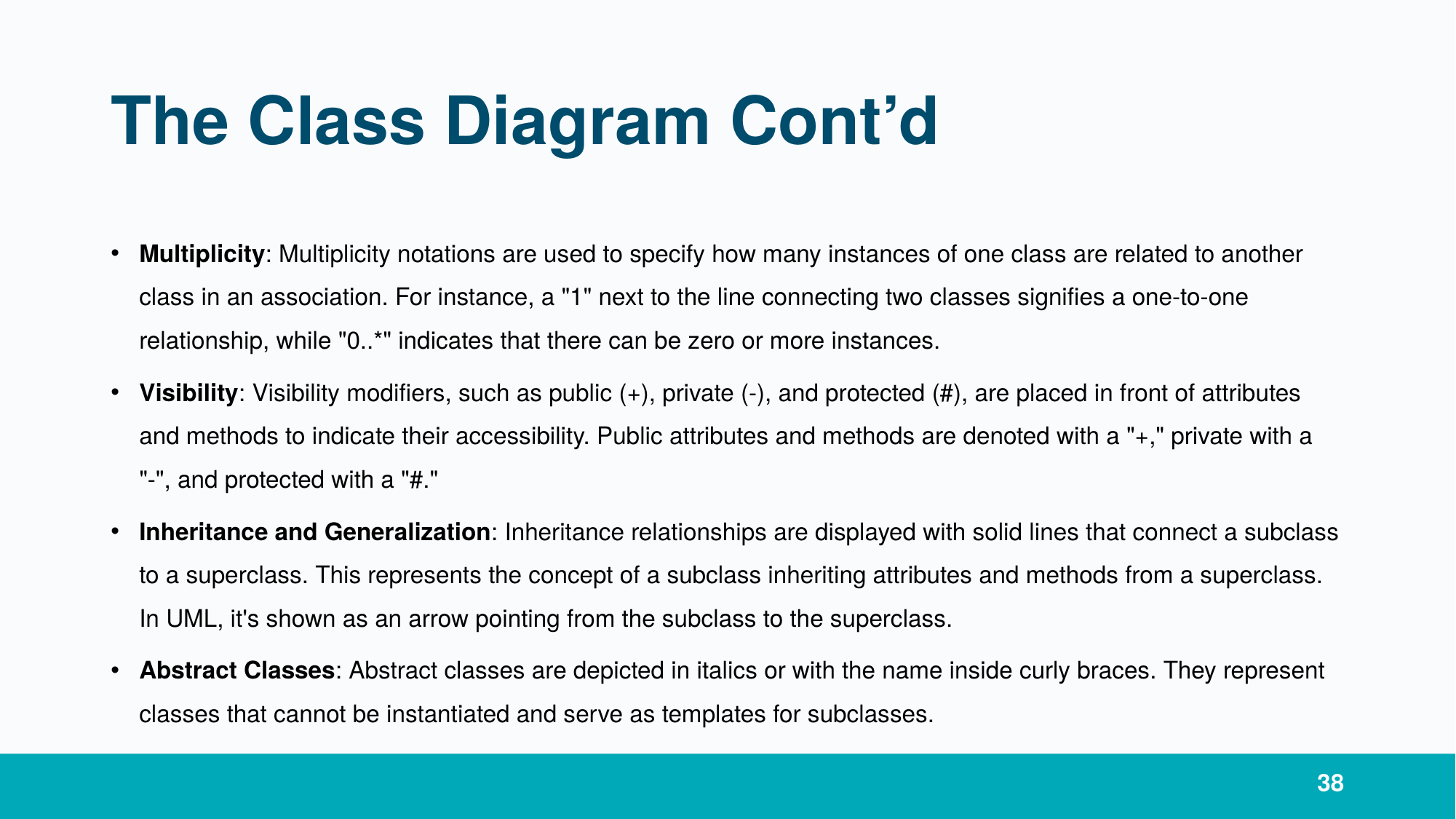

# The Class Diagram Cont’d
Multiplicity: Multiplicity notations are used to specify how many instances of one class are related to another class in an association. For instance, a "1" next to the line connecting two classes signifies a one-to-one relationship, while "0..*" indicates that there can be zero or more instances.
Visibility: Visibility modifiers, such as public (+), private (-), and protected (#), are placed in front of attributes and methods to indicate their accessibility. Public attributes and methods are denoted with a "+," private with a "-", and protected with a "#."
Inheritance and Generalization: Inheritance relationships are displayed with solid lines that connect a subclass to a superclass. This represents the concept of a subclass inheriting attributes and methods from a superclass. In UML, it's shown as an arrow pointing from the subclass to the superclass.
Abstract Classes: Abstract classes are depicted in italics or with the name inside curly braces. They represent classes that cannot be instantiated and serve as templates for subclasses.
38